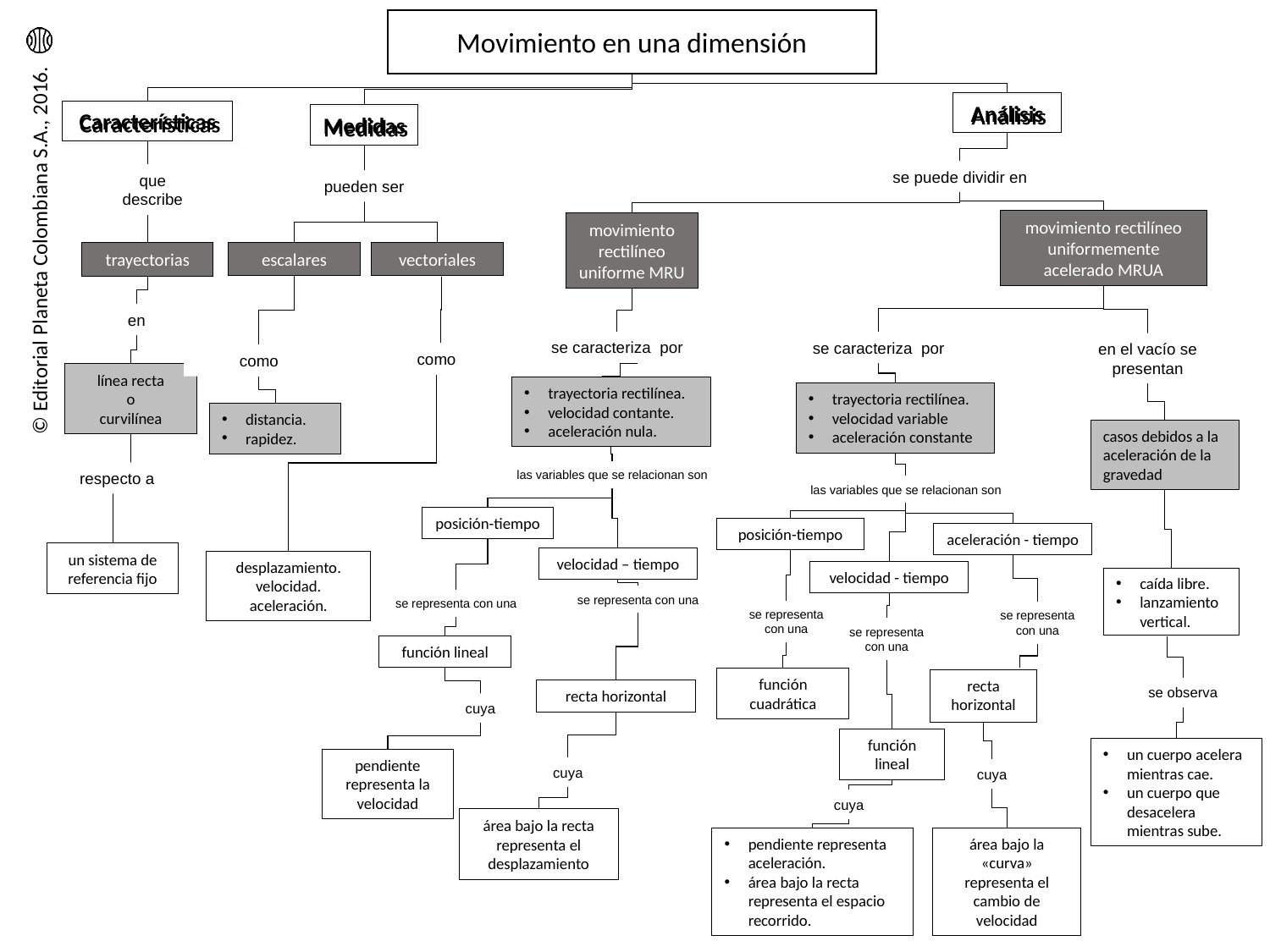

Movimiento en una dimensión
Análisis
Características
Medidas
se puede dividir en
que describe
pueden ser
movimiento rectilíneo uniformemente acelerado MRUA
movimiento rectilíneo uniforme MRU
trayectorias
escalares
vectoriales
en
se caracteriza  por
se caracteriza  por
en el vacío se presentan
como
como
línea recta
o
curvilínea
trayectoria rectilínea.
velocidad contante.
aceleración nula.
trayectoria rectilínea.
velocidad variable
aceleración constante
distancia.
rapidez.
casos debidos a la aceleración de la gravedad
las variables que se relacionan son
respecto a
las variables que se relacionan son
posición-tiempo
posición-tiempo
aceleración - tiempo
un sistema de referencia fijo
velocidad – tiempo
desplazamiento.
velocidad.
aceleración.
velocidad - tiempo
caída libre.
lanzamiento vertical.
se representa con una
se representa con una
se representa con una
se representa con una
se representa con una
función lineal
función cuadrática
recta horizontal
se observa
recta horizontal
cuya
función lineal
un cuerpo acelera mientras cae.
un cuerpo que desacelera mientras sube.
pendiente representa la velocidad
cuya
cuya
cuya
área bajo la recta representa el desplazamiento
pendiente representa aceleración.
área bajo la recta representa el espacio recorrido.
área bajo la «curva» representa el cambio de velocidad